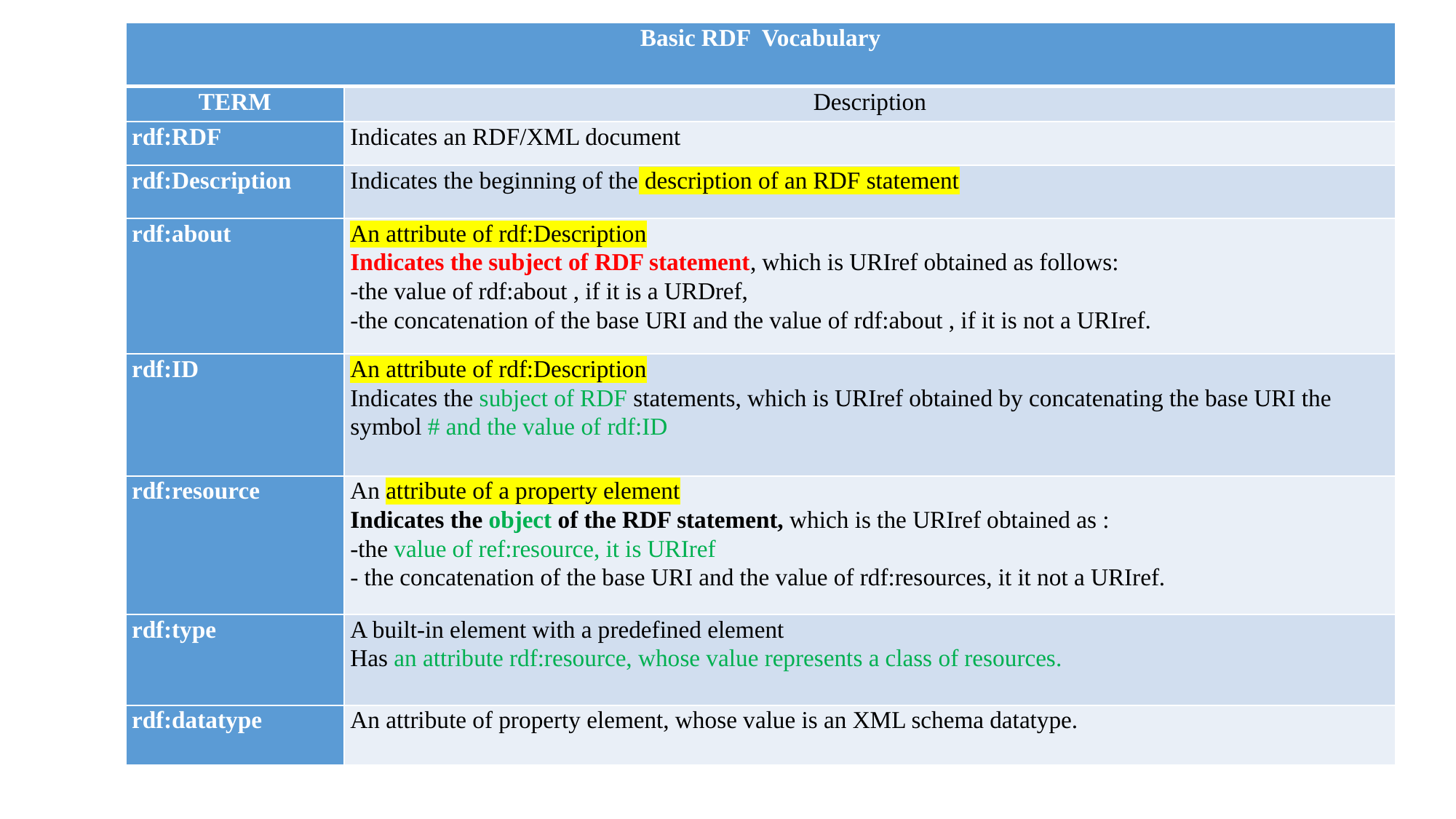

| Basic RDF Vocabulary |  |
| --- | --- |
| TERM | Description |
| rdf:RDF | Indicates an RDF/XML document |
| rdf:Description | Indicates the beginning of the description of an RDF statement |
| rdf:about | An attribute of rdf:Description Indicates the subject of RDF statement, which is URIref obtained as follows: -the value of rdf:about , if it is a URDref, -the concatenation of the base URI and the value of rdf:about , if it is not a URIref. |
| rdf:ID | An attribute of rdf:Description Indicates the subject of RDF statements, which is URIref obtained by concatenating the base URI the symbol # and the value of rdf:ID |
| rdf:resource | An attribute of a property element Indicates the object of the RDF statement, which is the URIref obtained as : -the value of ref:resource, it is URIref - the concatenation of the base URI and the value of rdf:resources, it it not a URIref. |
| rdf:type | A built-in element with a predefined element Has an attribute rdf:resource, whose value represents a class of resources. |
| rdf:datatype | An attribute of property element, whose value is an XML schema datatype. |